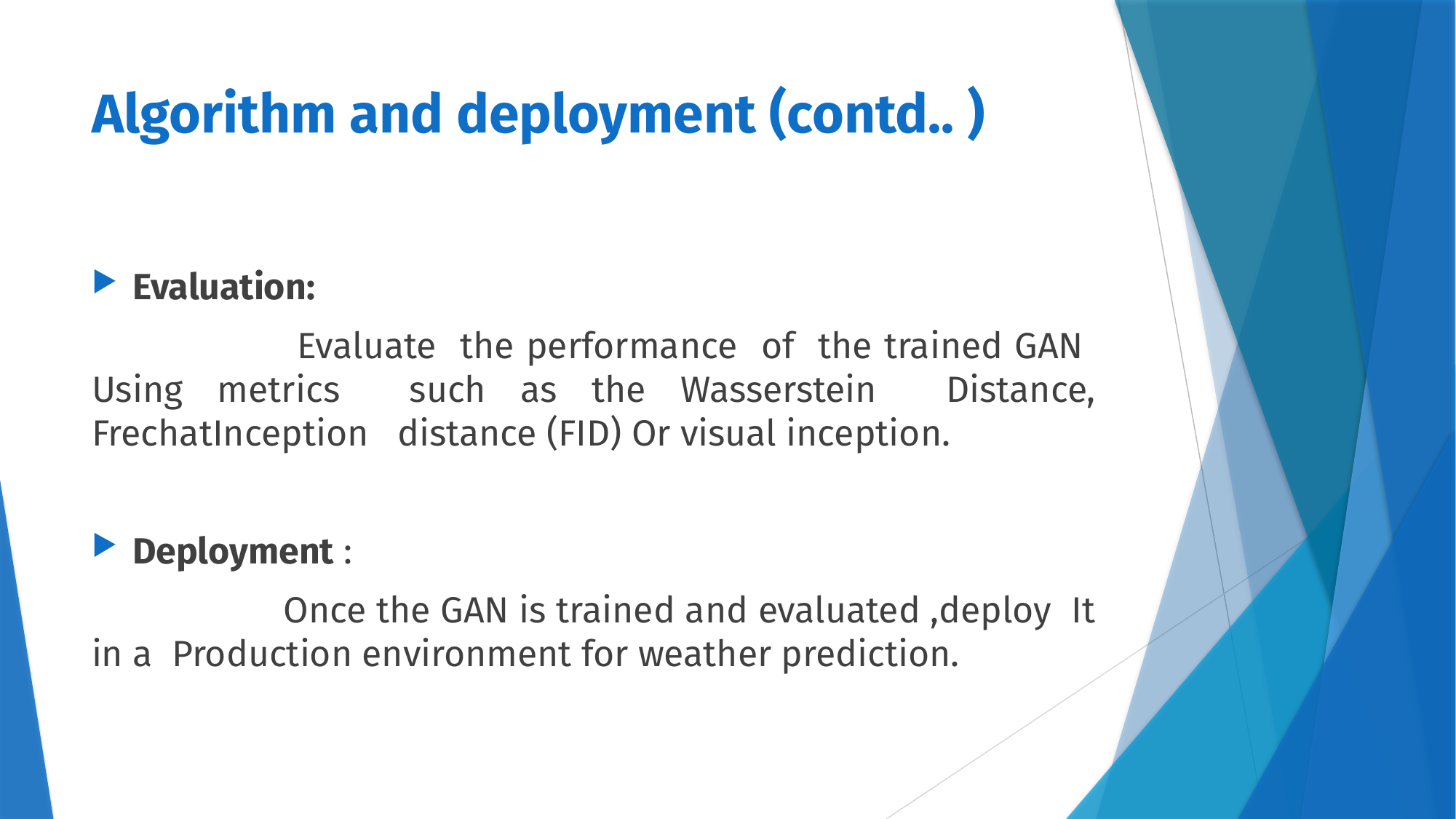

# Algorithm and deployment (contd.. )
Evaluation:
                   Evaluate  the performance  of  the trained GAN  Using metrics  such as the Wasserstein  Distance, FrechatInception   distance (FID) Or visual inception.

Deployment :
                   Once the GAN is trained and evaluated ,deploy  It in a  Production environment for weather prediction.